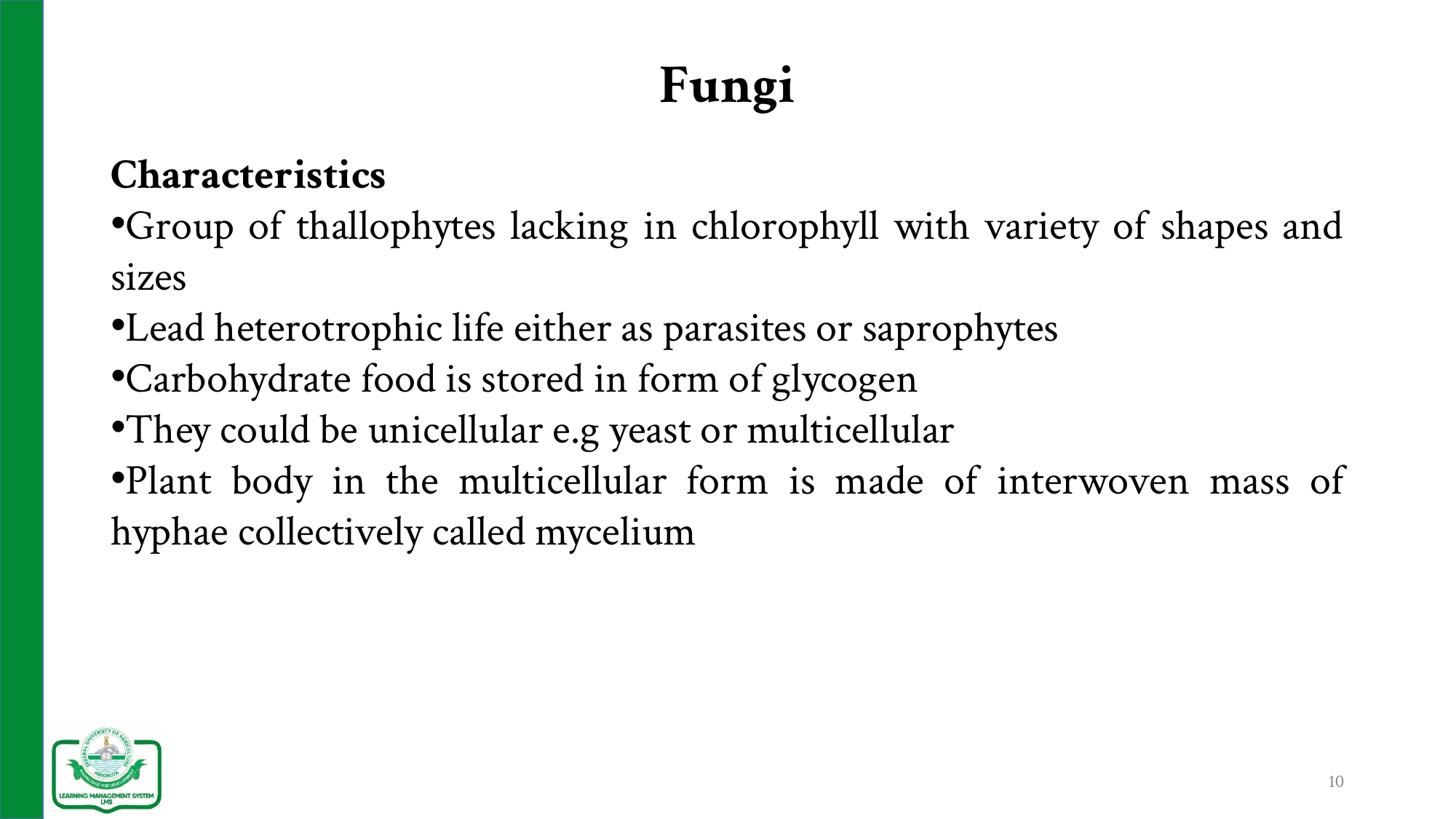

# Fungi
Characteristics
Group of thallophytes lacking in chlorophyll with variety of shapes and sizes
Lead heterotrophic life either as parasites or saprophytes
Carbohydrate food is stored in form of glycogen
They could be unicellular e.g yeast or multicellular
Plant body in the multicellular form is made of interwoven mass of hyphae collectively called mycelium

10